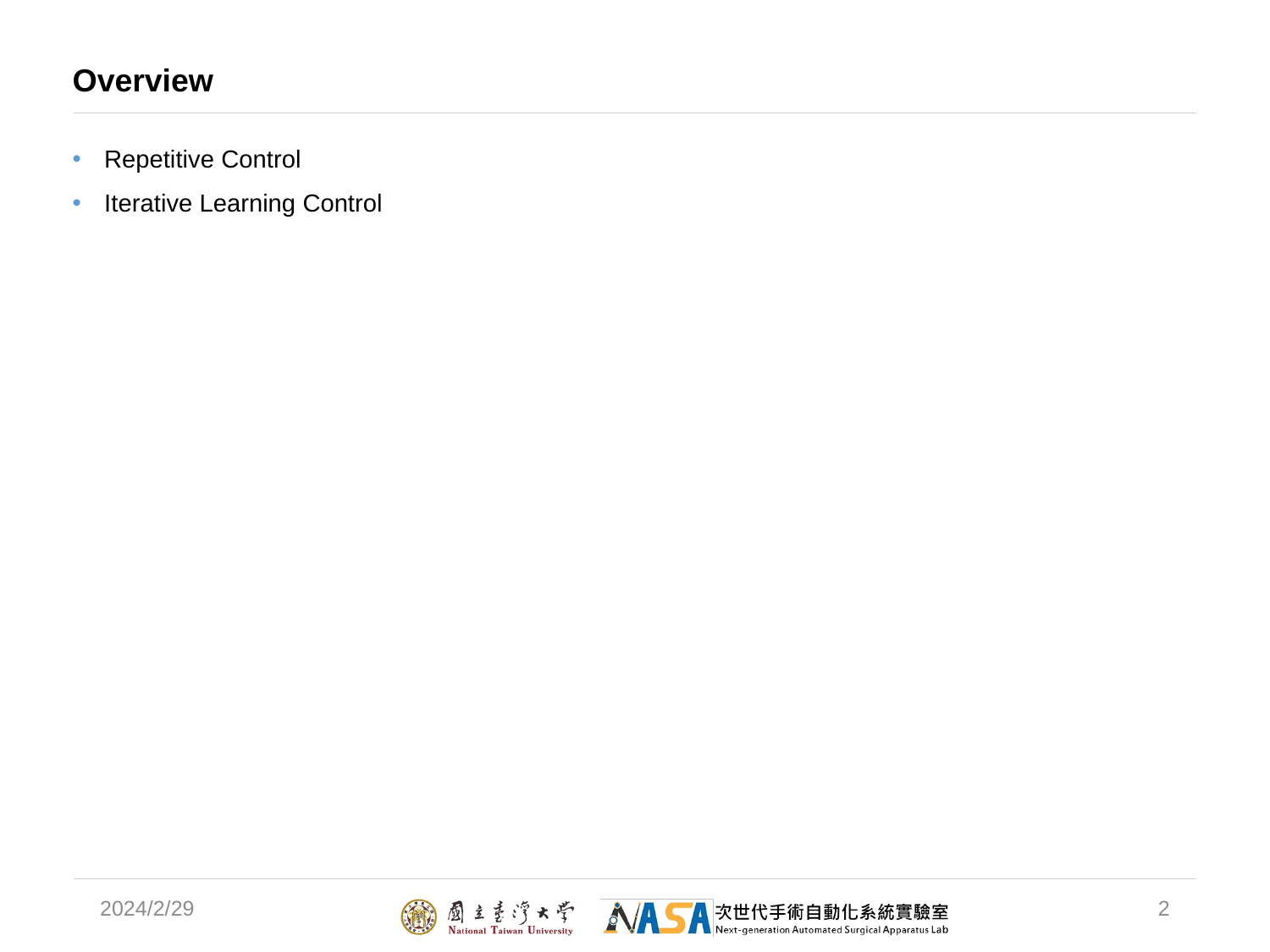

# Overview
Repetitive Control
Iterative Learning Control

2024/2/29
2